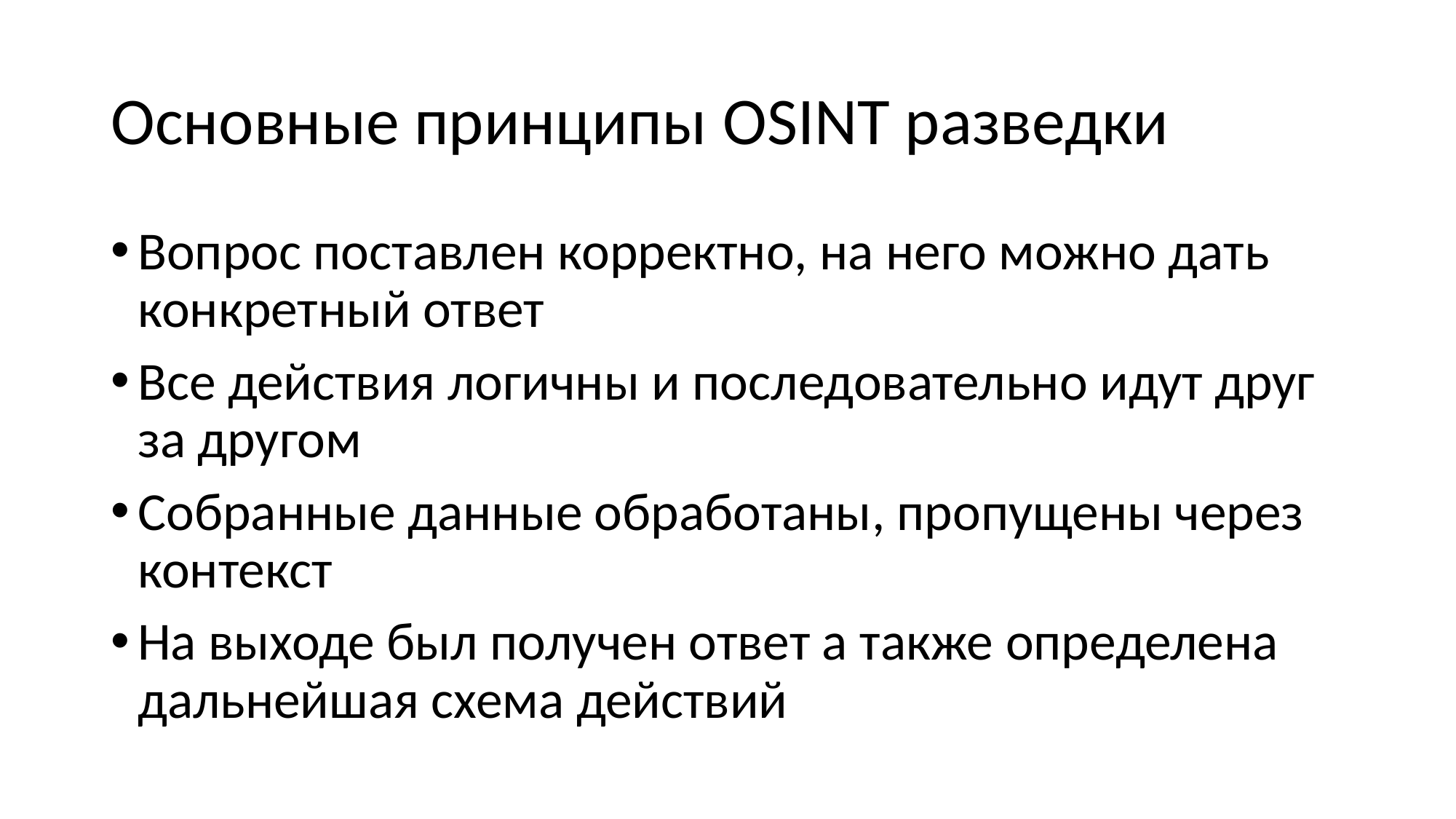

# Основные принципы OSINT разведки
Вопрос поставлен корректно, на него можно дать конкретный ответ
Все действия логичны и последовательно идут друг за другом
Собранные данные обработаны, пропущены через контекст
На выходе был получен ответ а также определена дальнейшая схема действий